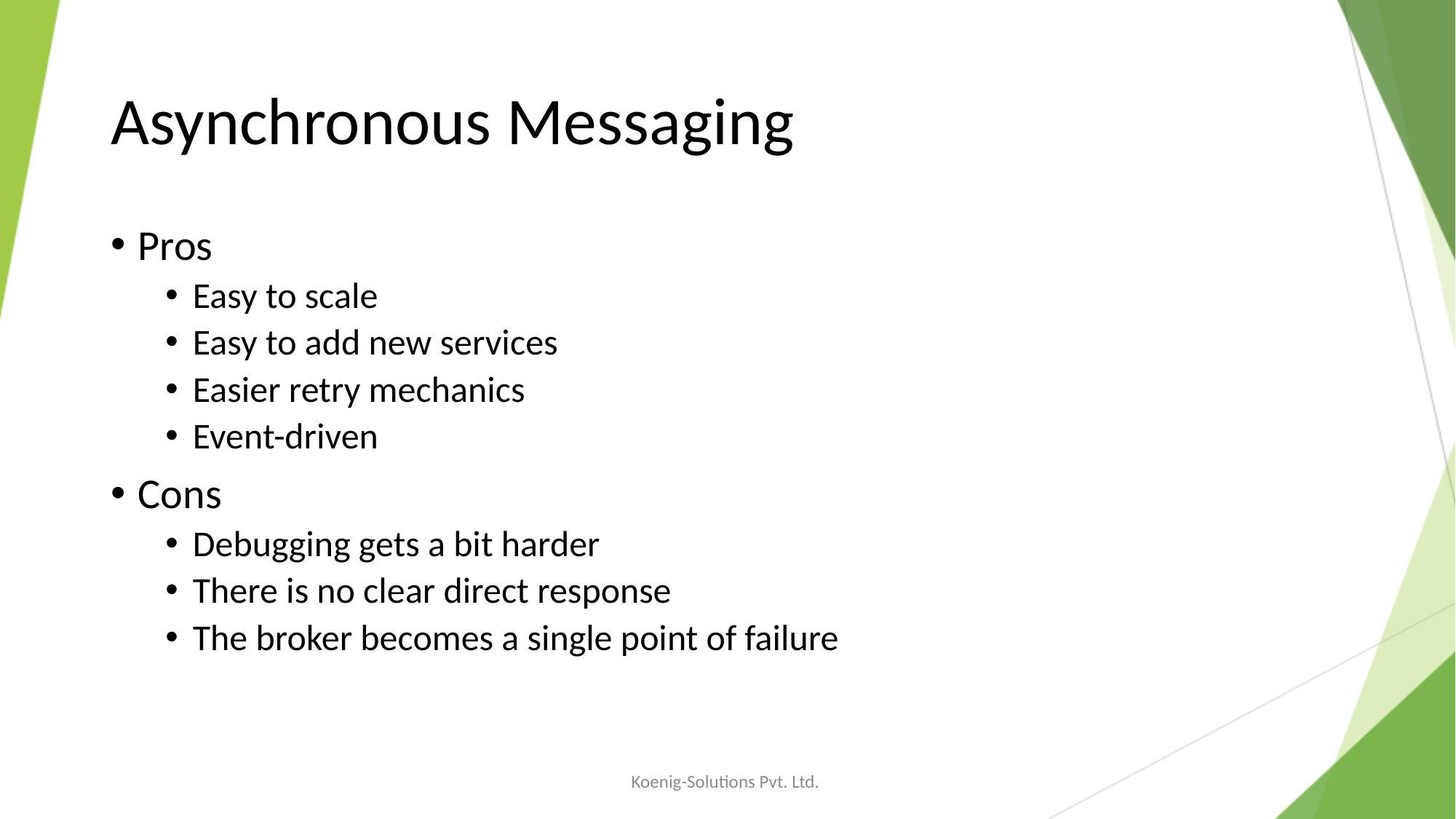

# Asynchronous Messaging
Pros
Easy to scale
Easy to add new services
Easier retry mechanics
Event-driven
Cons
Debugging gets a bit harder
There is no clear direct response
The broker becomes a single point of failure
Koenig-Solutions Pvt. Ltd.